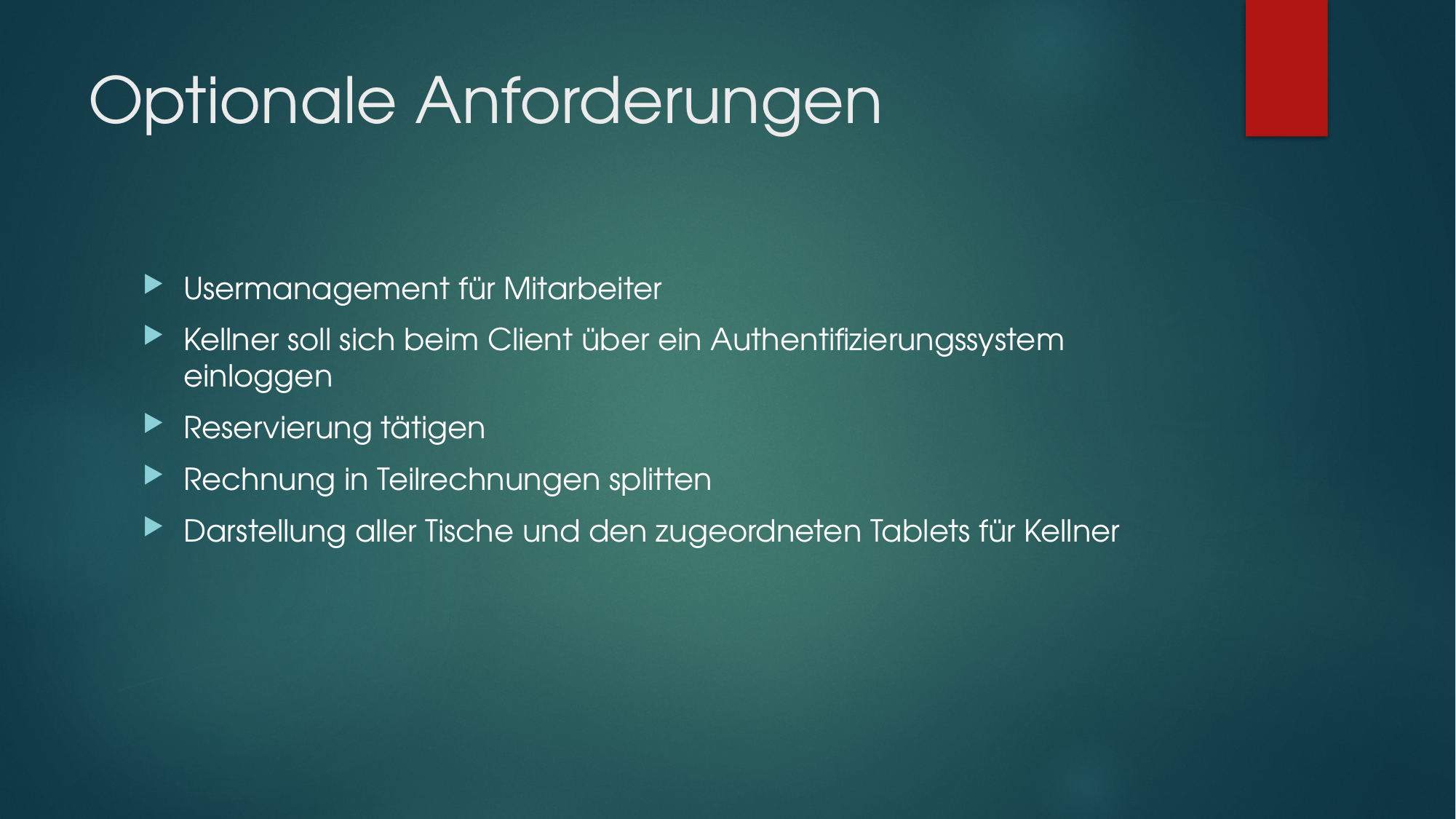

# Optionale Anforderungen
Usermanagement für Mitarbeiter
Kellner soll sich beim Client über ein Authentifizierungssystem einloggen
Reservierung tätigen
Rechnung in Teilrechnungen splitten
Darstellung aller Tische und den zugeordneten Tablets für Kellner